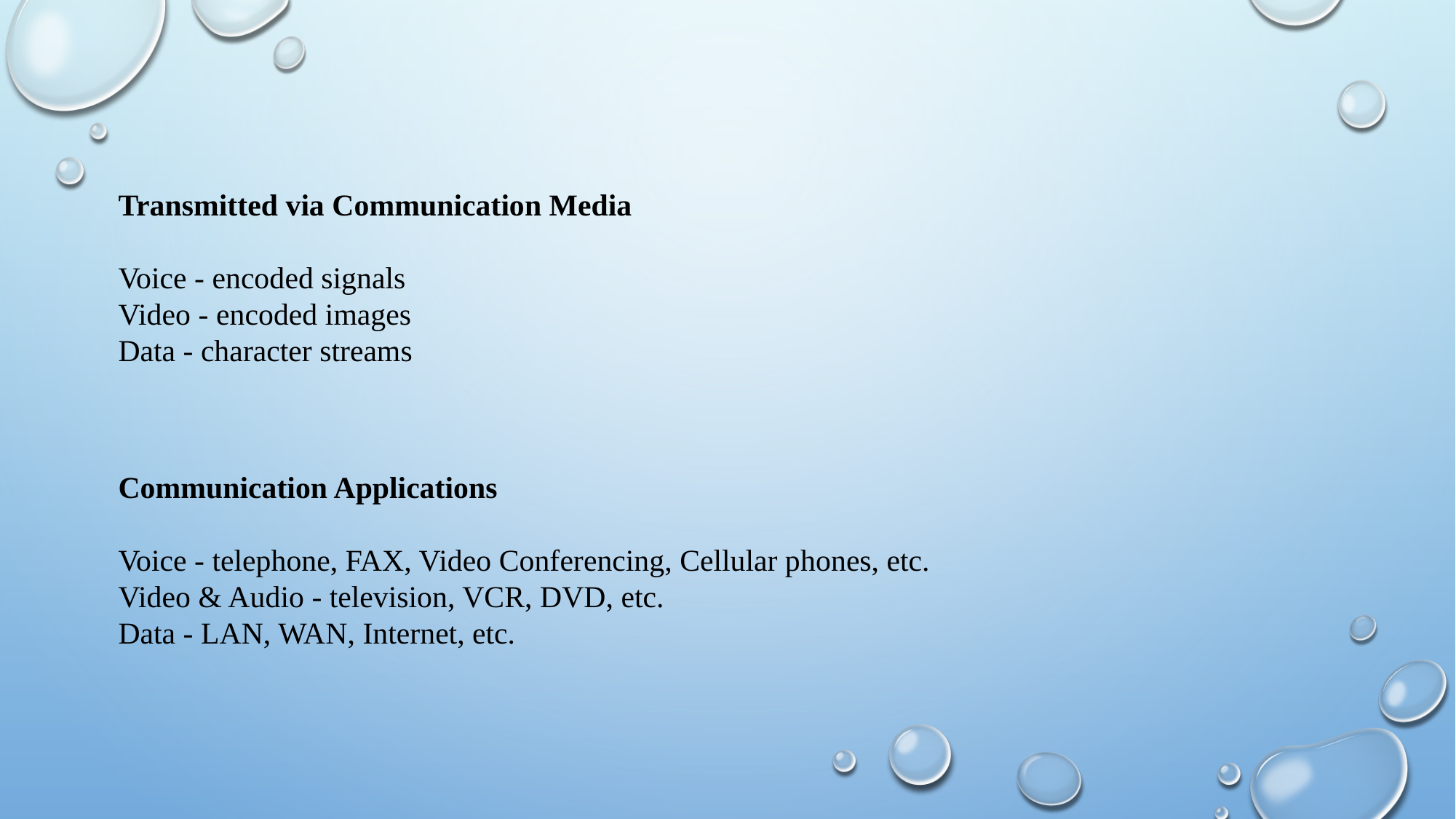

Transmitted via Communication Media

Voice - encoded signals
Video - encoded images
Data - character streams
Communication Applications

Voice - telephone, FAX, Video Conferencing, Cellular phones, etc.
Video & Audio - television, VCR, DVD, etc.
Data - LAN, WAN, Internet, etc.